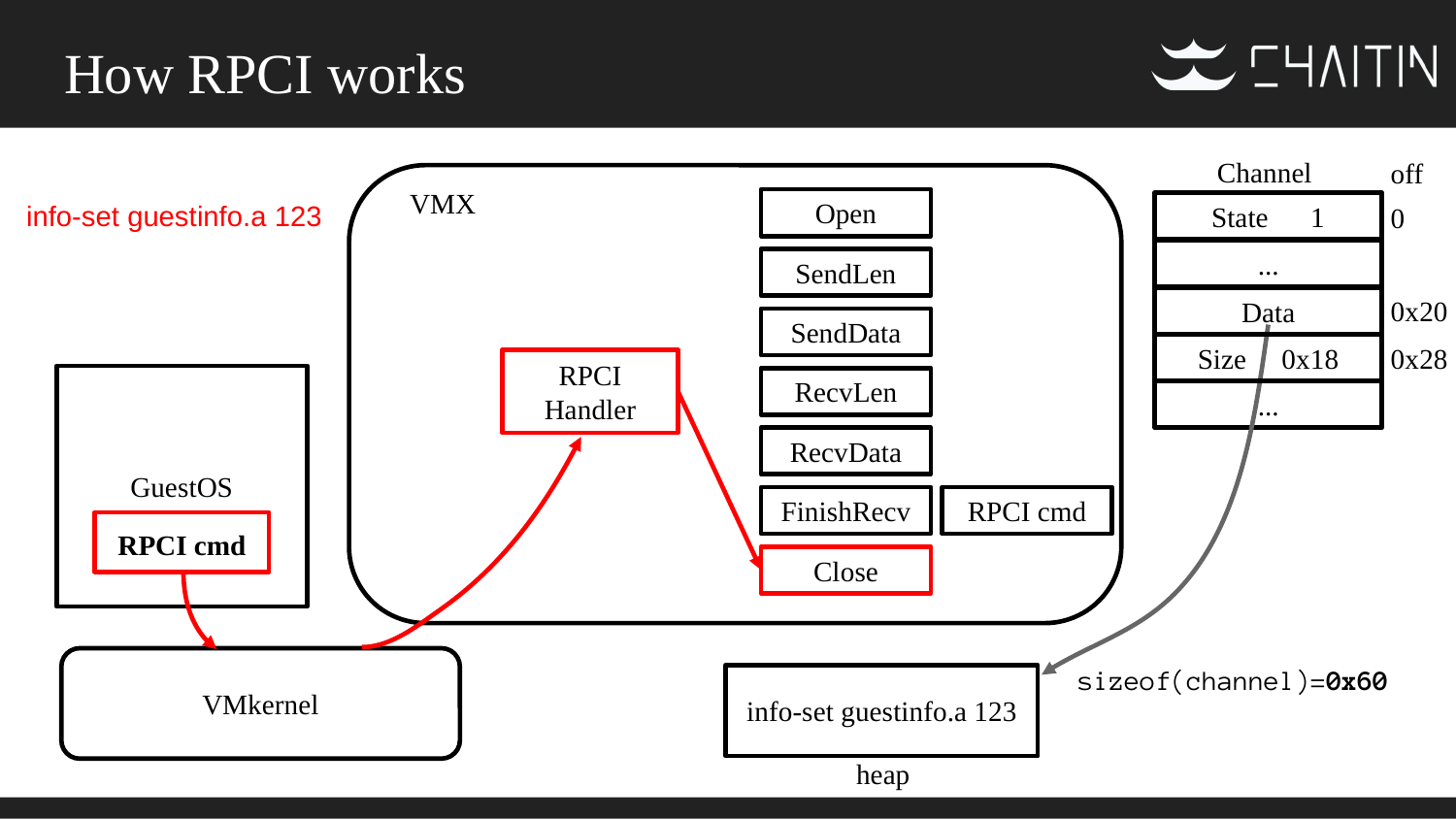

# How RPCI works
Channel
off

VMX
info-set guestinfo.a 123
Open
State      1
0
...
SendLen
Data
0x20
SendData

Size     0x18
0x28
RPCI
Handler
GuestOS
RecvLen
...
RecvData

FinishRecv
RPCI cmd
RPCI cmd
Close

sizeof(channel)=0x60
VMkernel
info-set guestinfo.a 123
81
heap